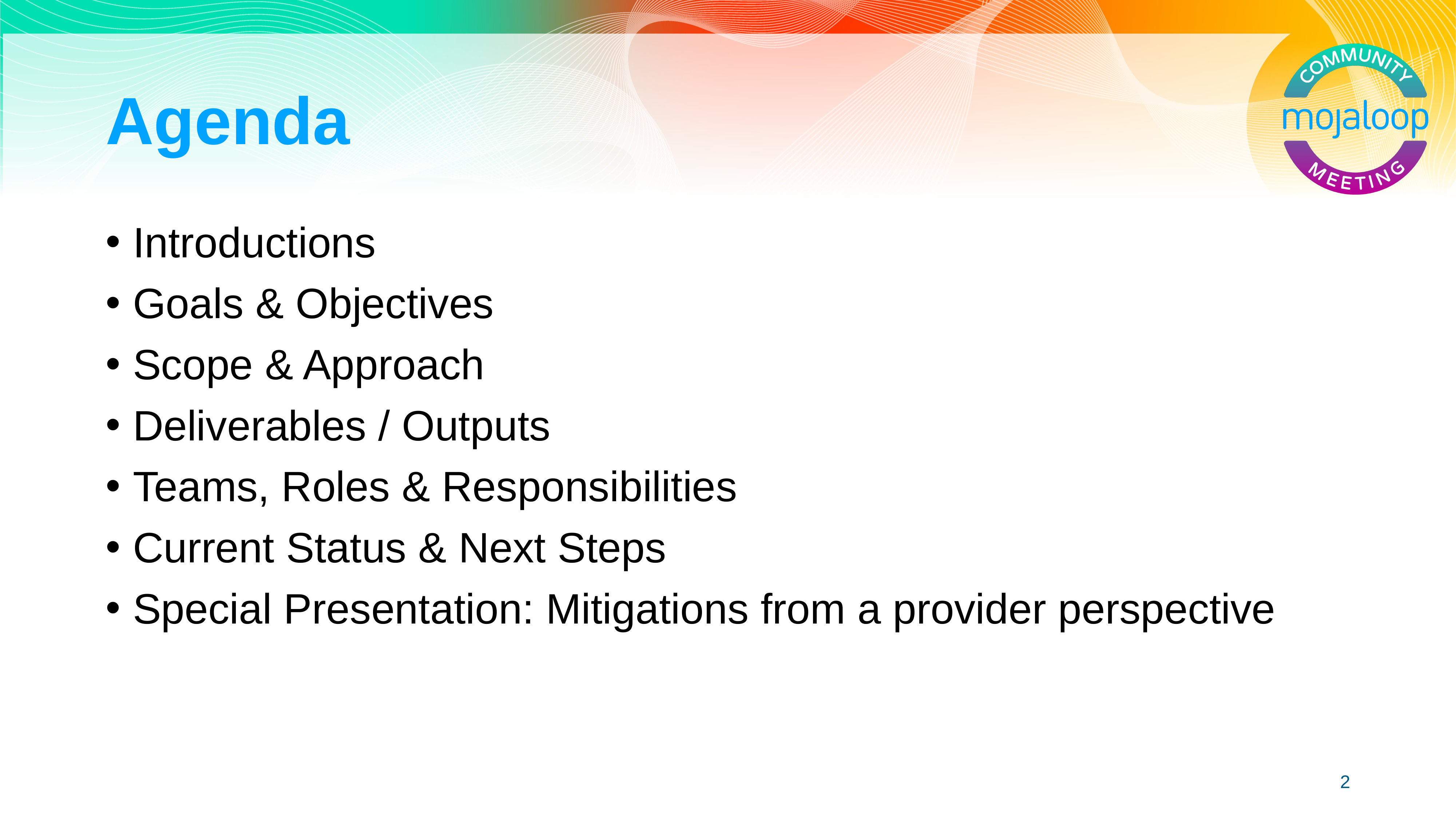

# Agenda
Introductions
Goals & Objectives
Scope & Approach
Deliverables / Outputs
Teams, Roles & Responsibilities
Current Status & Next Steps
Special Presentation: Mitigations from a provider perspective

2